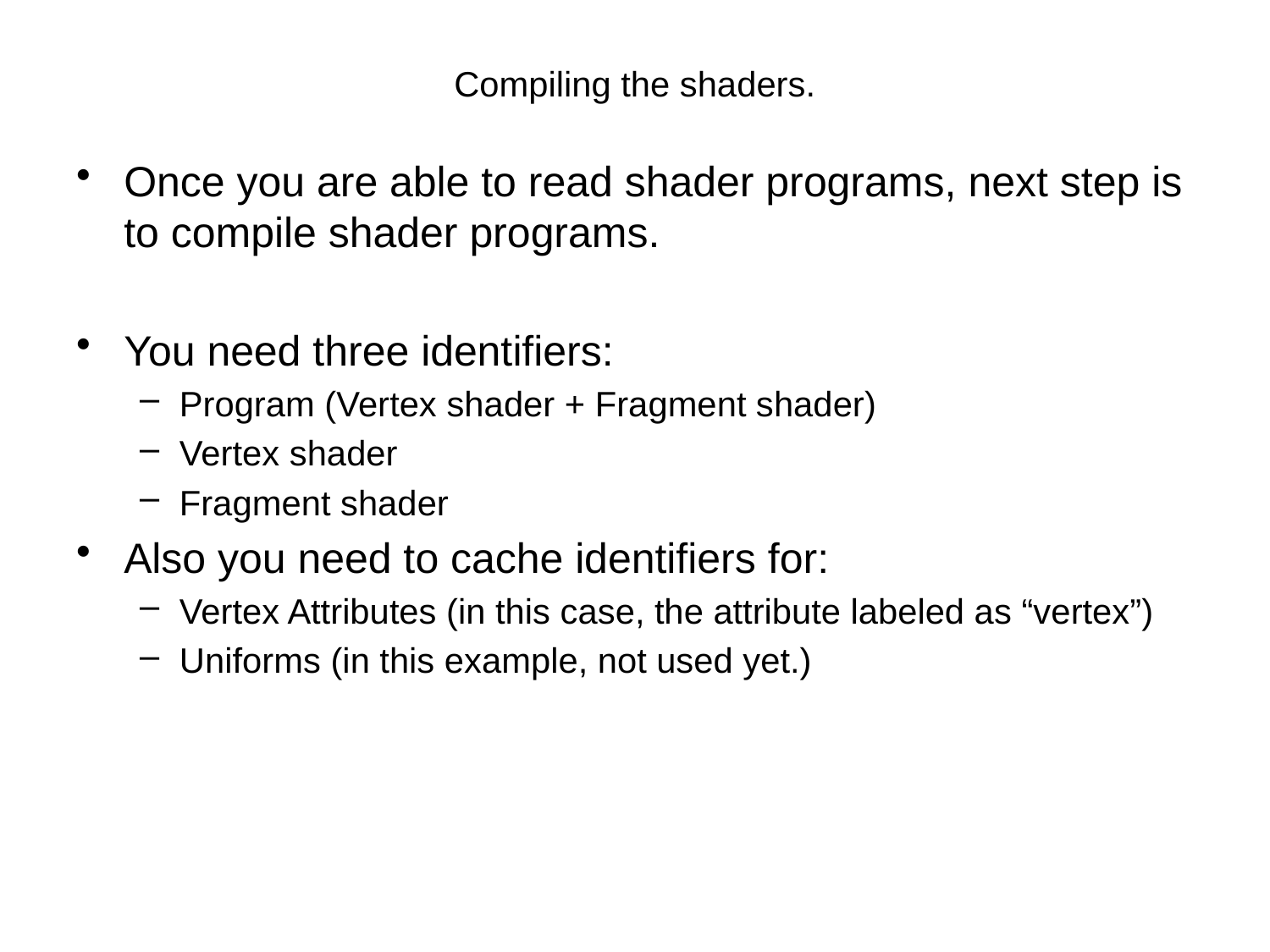

# Compiling the shaders.
Once you are able to read shader programs, next step is to compile shader programs.

You need three identifiers:
Program (Vertex shader + Fragment shader)
Vertex shader
Fragment shader
Also you need to cache identifiers for:
Vertex Attributes (in this case, the attribute labeled as “vertex”)
Uniforms (in this example, not used yet.)